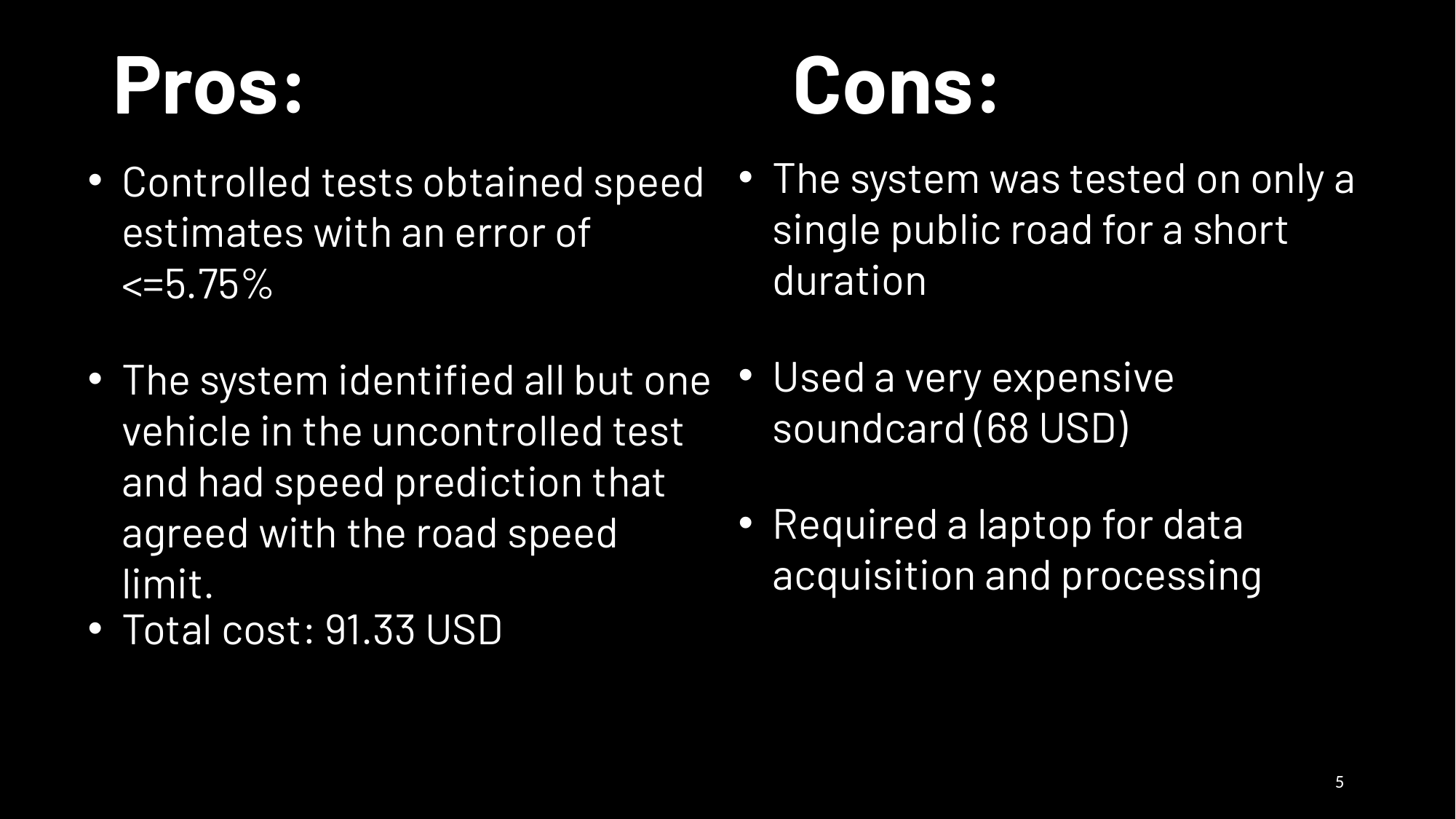

Cons:
Pros:
The system was tested on only a single public road for a short duration

Controlled tests obtained speed estimates with an error of <=5.75%

Used a very expensive soundcard (68 USD)

The system identified all but one vehicle in the uncontrolled test and had speed prediction that agreed with the road speed limit.

Required a laptop for data acquisition and processing

Total cost: 91.33 USD
5